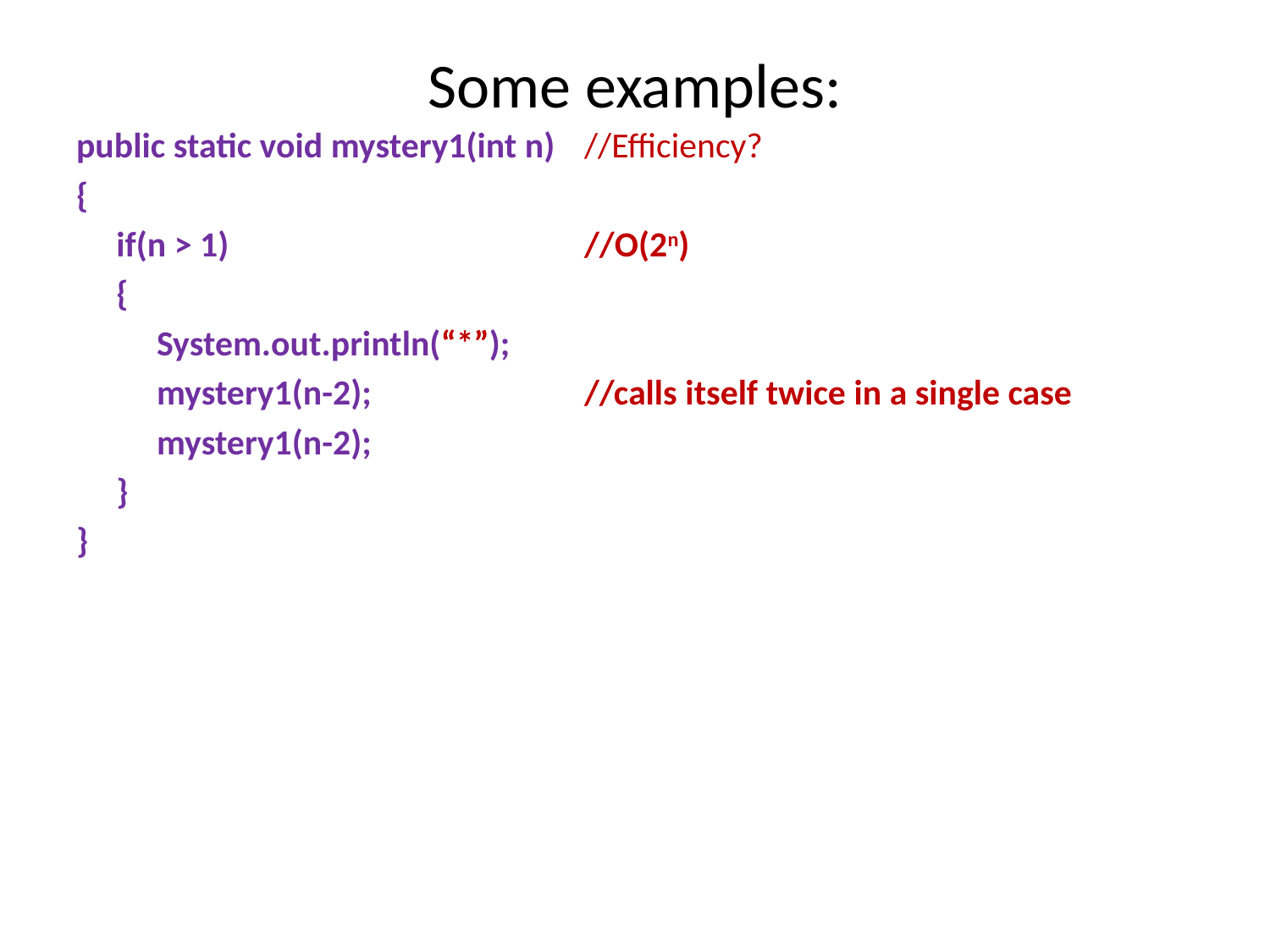

# Some examples:
public static void mystery1(int n)	//Efficiency?
{
     if(n > 1)			//O(2n)
     {
          System.out.println(“*”);
          mystery1(n-2);		//calls itself twice in a single case
          mystery1(n-2);
     }
}